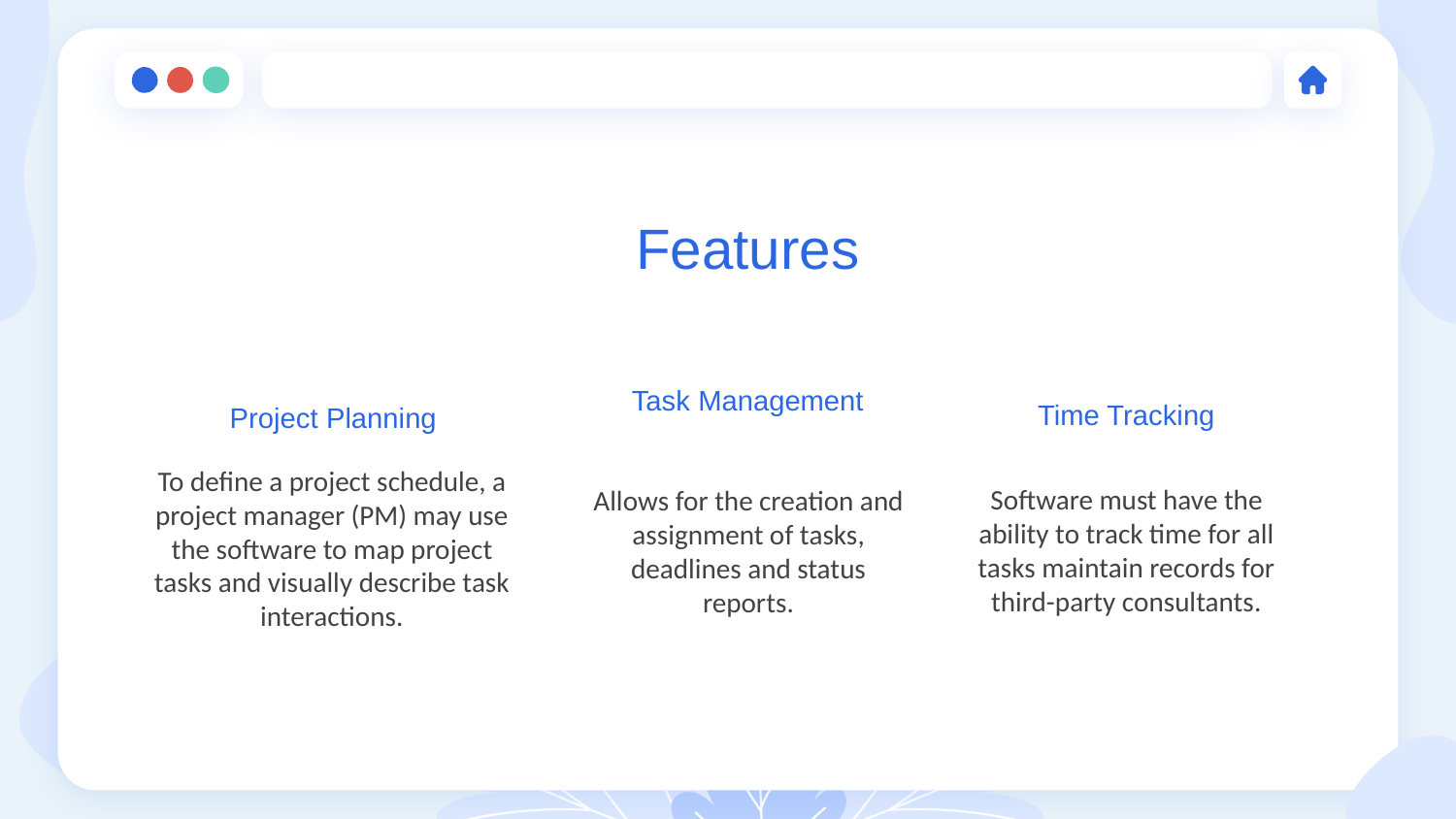

# Features
Task Management
Time Tracking
Project Planning
To define a project schedule, a project manager (PM) may use the software to map project tasks and visually describe task interactions.
Software must have the ability to track time for all tasks maintain records for third-party consultants.
Allows for the creation and assignment of tasks, deadlines and status reports.